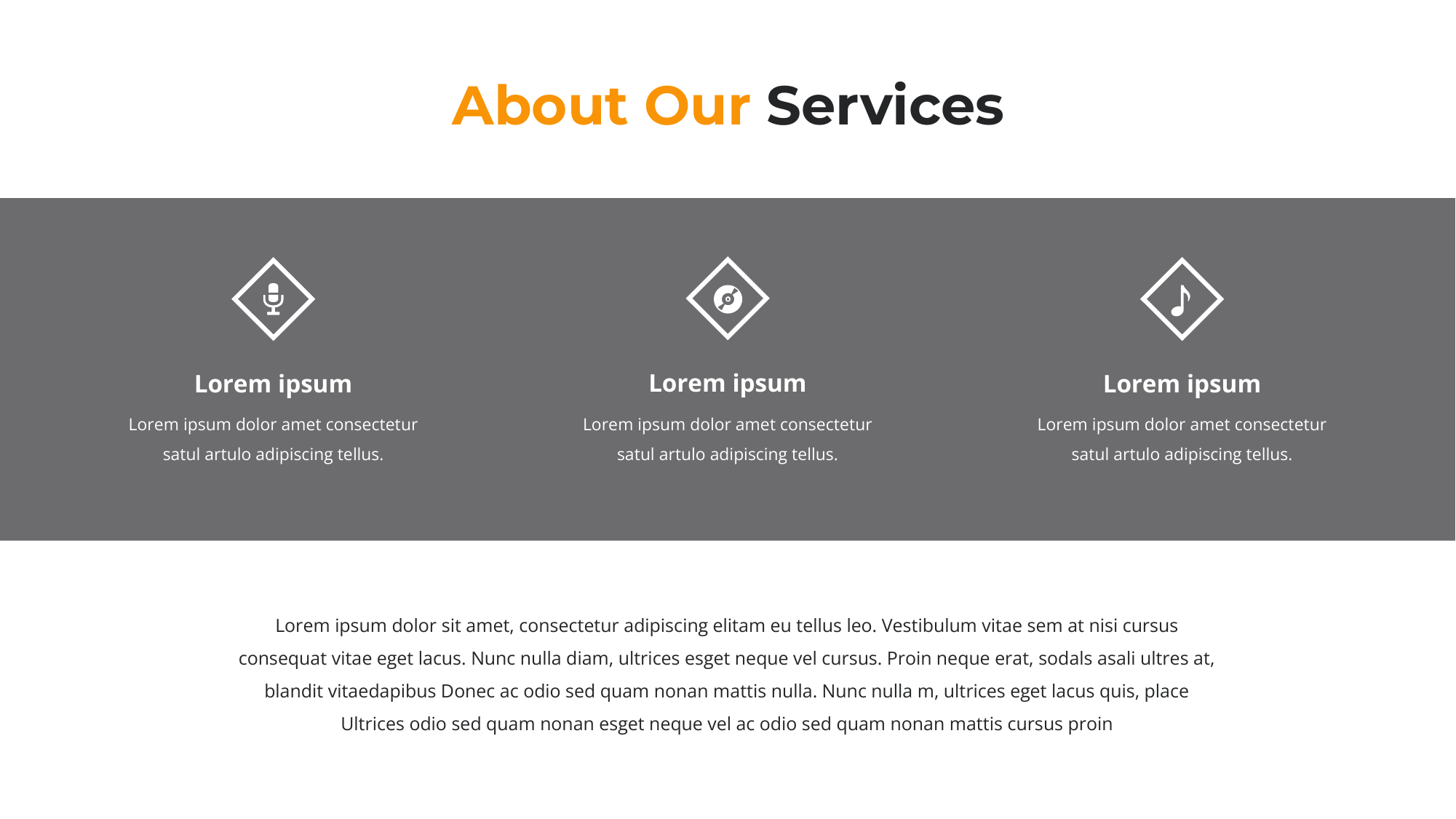

About Our Services

Lorem ipsum
Lorem ipsum dolor amet consectetur satul artulo adipiscing tellus.

Lorem ipsum
Lorem ipsum dolor amet consectetur satul artulo adipiscing tellus.

Lorem ipsum
Lorem ipsum dolor amet consectetur satul artulo adipiscing tellus.
Lorem ipsum dolor sit amet, consectetur adipiscing elitam eu tellus leo. Vestibulum vitae sem at nisi cursus consequat vitae eget lacus. Nunc nulla diam, ultrices esget neque vel cursus. Proin neque erat, sodals asali ultres at, blandit vitaedapibus Donec ac odio sed quam nonan mattis nulla. Nunc nulla m, ultrices eget lacus quis, place
Ultrices odio sed quam nonan esget neque vel ac odio sed quam nonan mattis cursus proin